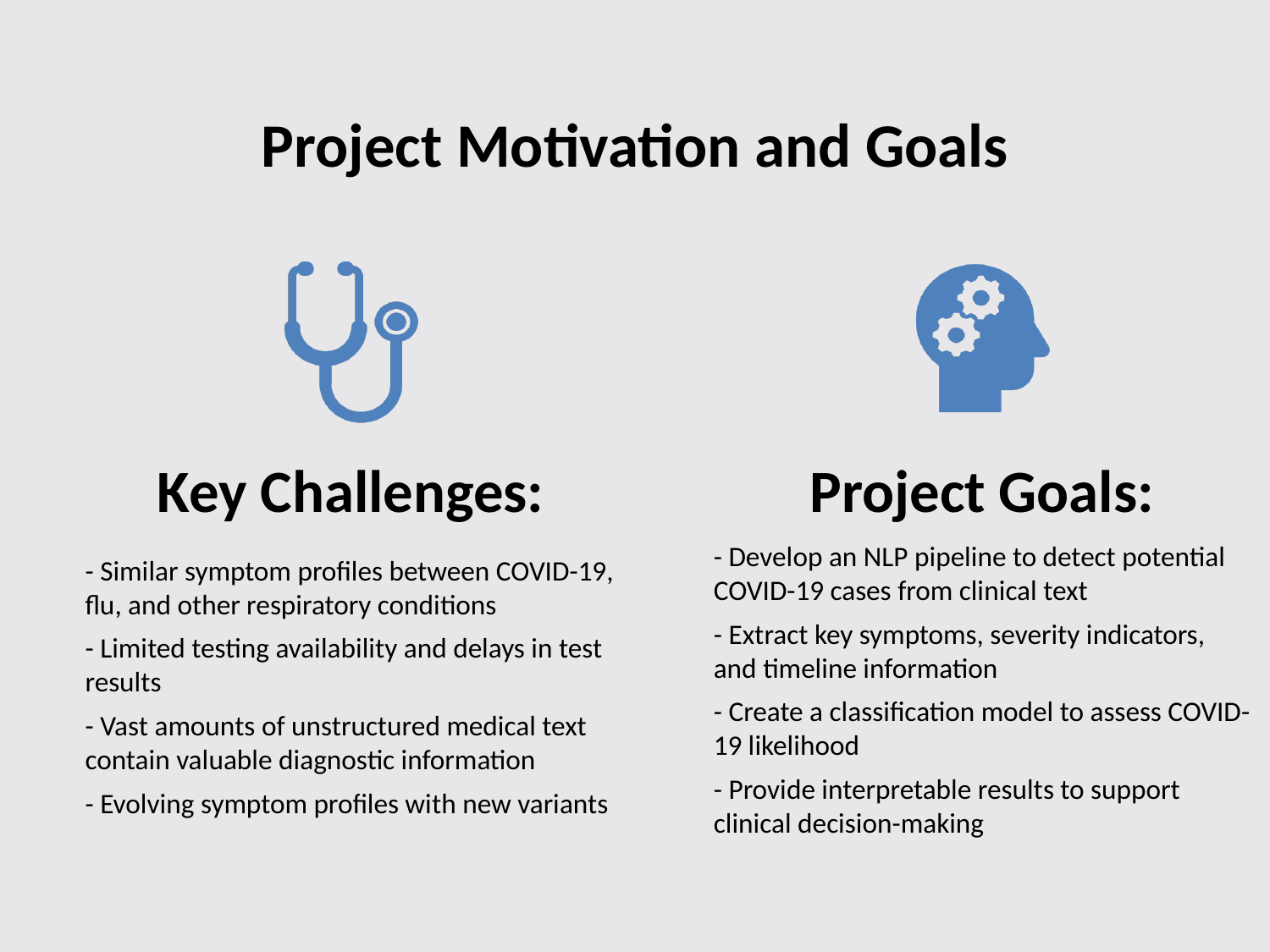

# Project Motivation and Goals
Key Challenges:
- Similar symptom profiles between COVID-19, flu, and other respiratory conditions
- Limited testing availability and delays in test results
- Vast amounts of unstructured medical text contain valuable diagnostic information
- Evolving symptom profiles with new variants
Project Goals:
- Develop an NLP pipeline to detect potential COVID-19 cases from clinical text
- Extract key symptoms, severity indicators, and timeline information
- Create a classification model to assess COVID-19 likelihood
- Provide interpretable results to support clinical decision-making